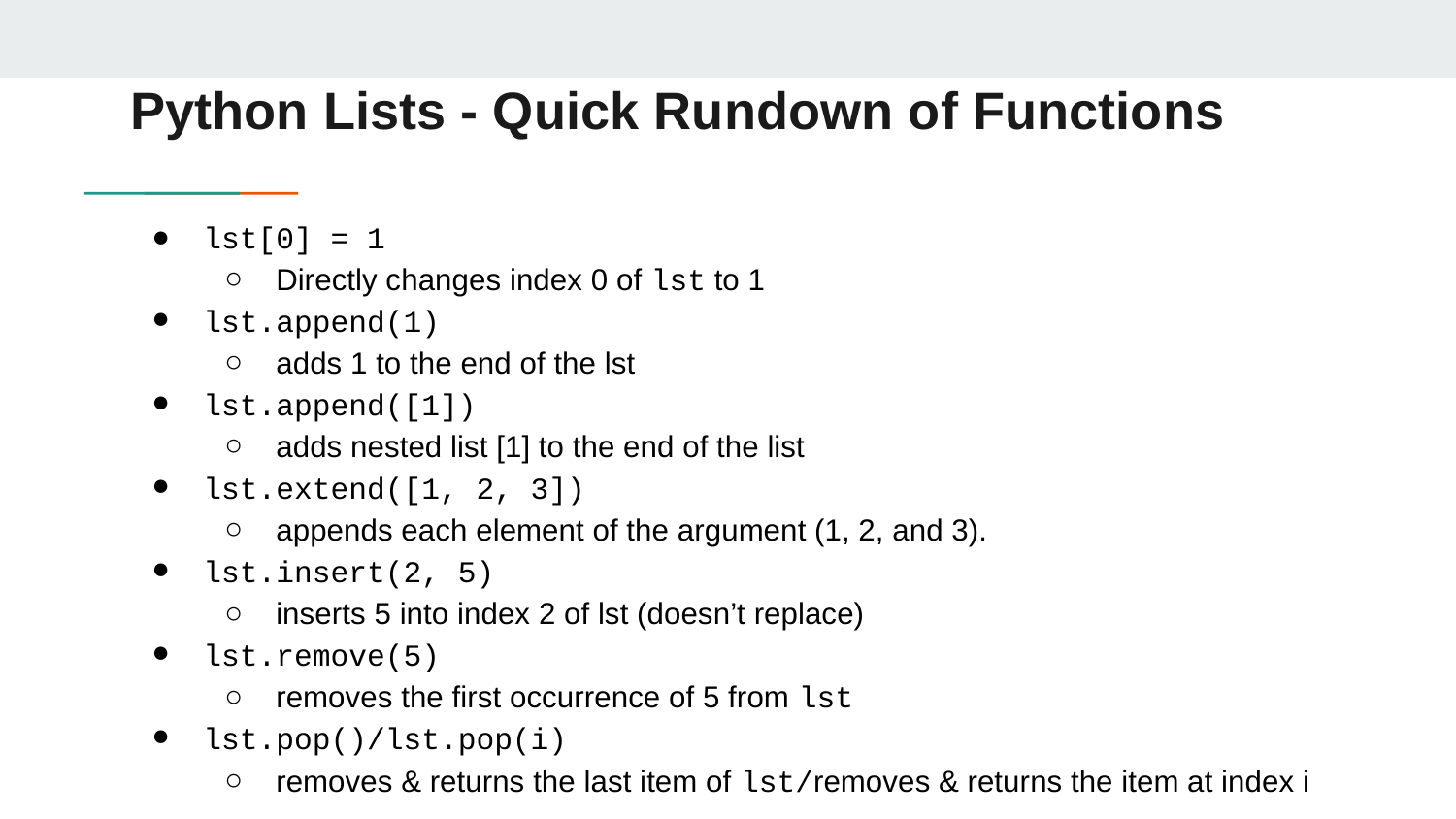

# Python Lists - Quick Rundown of Functions
lst[0] = 1
Directly changes index 0 of lst to 1
lst.append(1)
adds 1 to the end of the lst
lst.append([1])
adds nested list [1] to the end of the list
lst.extend([1, 2, 3])
appends each element of the argument (1, 2, and 3).
lst.insert(2, 5)
inserts 5 into index 2 of lst (doesn’t replace)
lst.remove(5)
removes the first occurrence of 5 from lst
lst.pop()/lst.pop(i)
removes & returns the last item of lst/removes & returns the item at index i